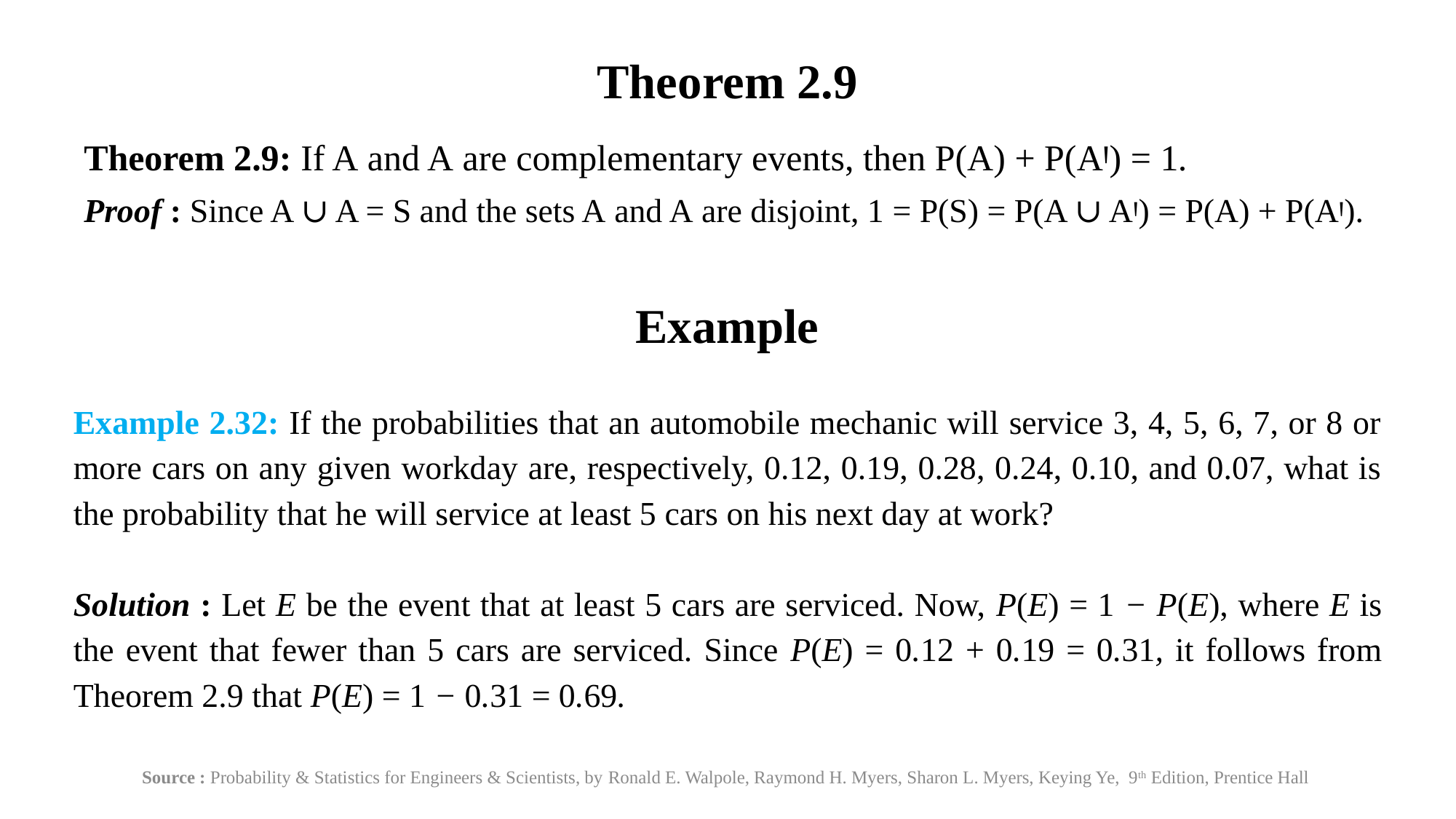

# Theorem 2.9
Theorem 2.9: If A and A are complementary events, then P(A) + P(AꞋ) = 1.
Proof : Since A ∪ A = S and the sets A and A are disjoint, 1 = P(S) = P(A ∪ AꞋ) = P(A) + P(AꞋ).
Example
Example 2.32: If the probabilities that an automobile mechanic will service 3, 4, 5, 6, 7, or 8 or more cars on any given workday are, respectively, 0.12, 0.19, 0.28, 0.24, 0.10, and 0.07, what is the probability that he will service at least 5 cars on his next day at work?

Solution : Let E be the event that at least 5 cars are serviced. Now, P(E) = 1 − P(E), where E is the event that fewer than 5 cars are serviced. Since P(E) = 0.12 + 0.19 = 0.31, it follows from Theorem 2.9 that P(E) = 1 − 0.31 = 0.69.
Source : Probability & Statistics for Engineers & Scientists, by Ronald E. Walpole, Raymond H. Myers, Sharon L. Myers, Keying Ye,  9th Edition, Prentice Hall